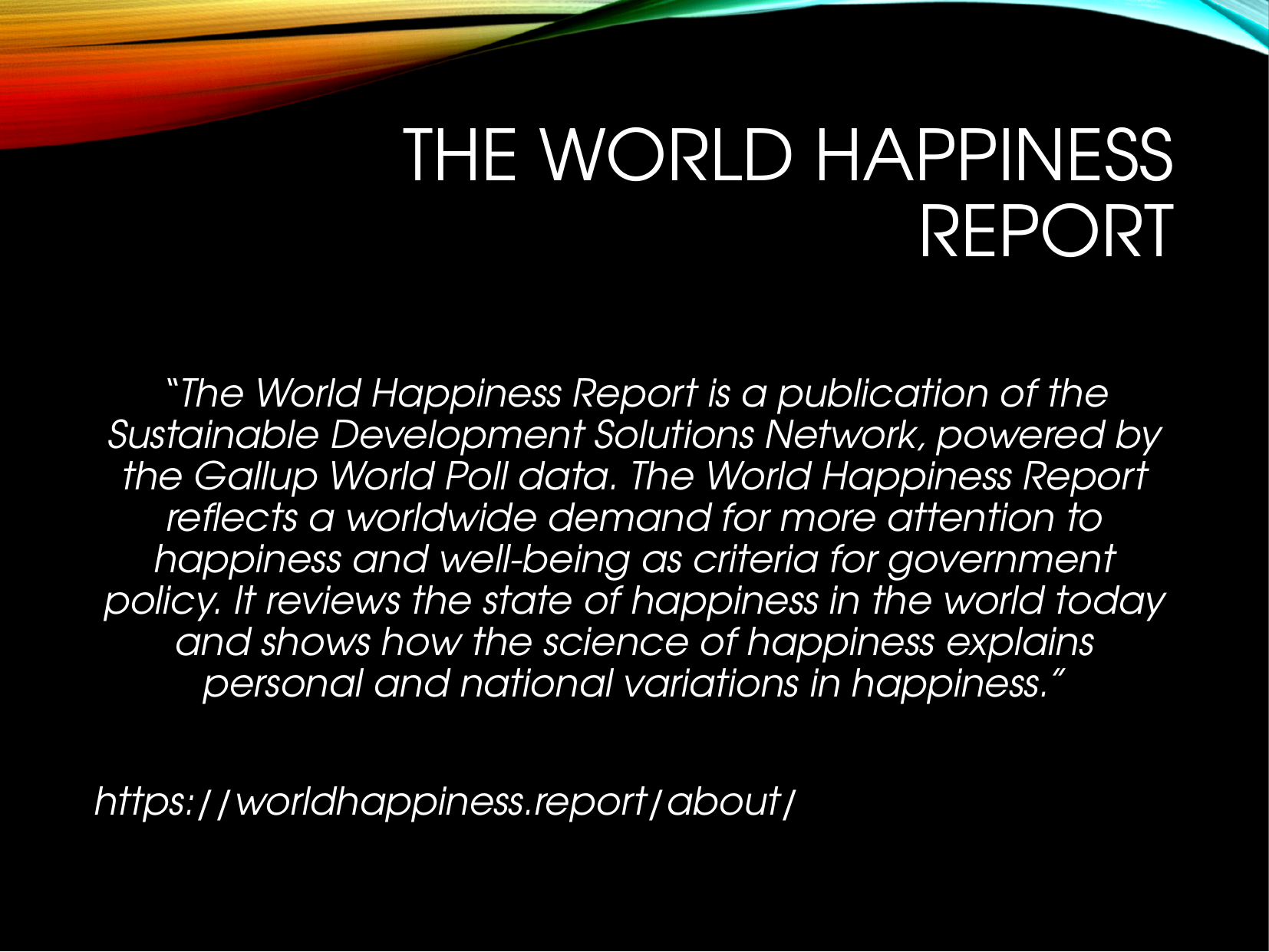

# The World Happiness Report

“The World Happiness Report is a publication of the Sustainable Development Solutions Network, powered by the Gallup World Poll data. The World Happiness Report reflects a worldwide demand for more attention to happiness and well-being as criteria for government policy. It reviews the state of happiness in the world today and shows how the science of happiness explains personal and national variations in happiness.”

https://worldhappiness.report/about/